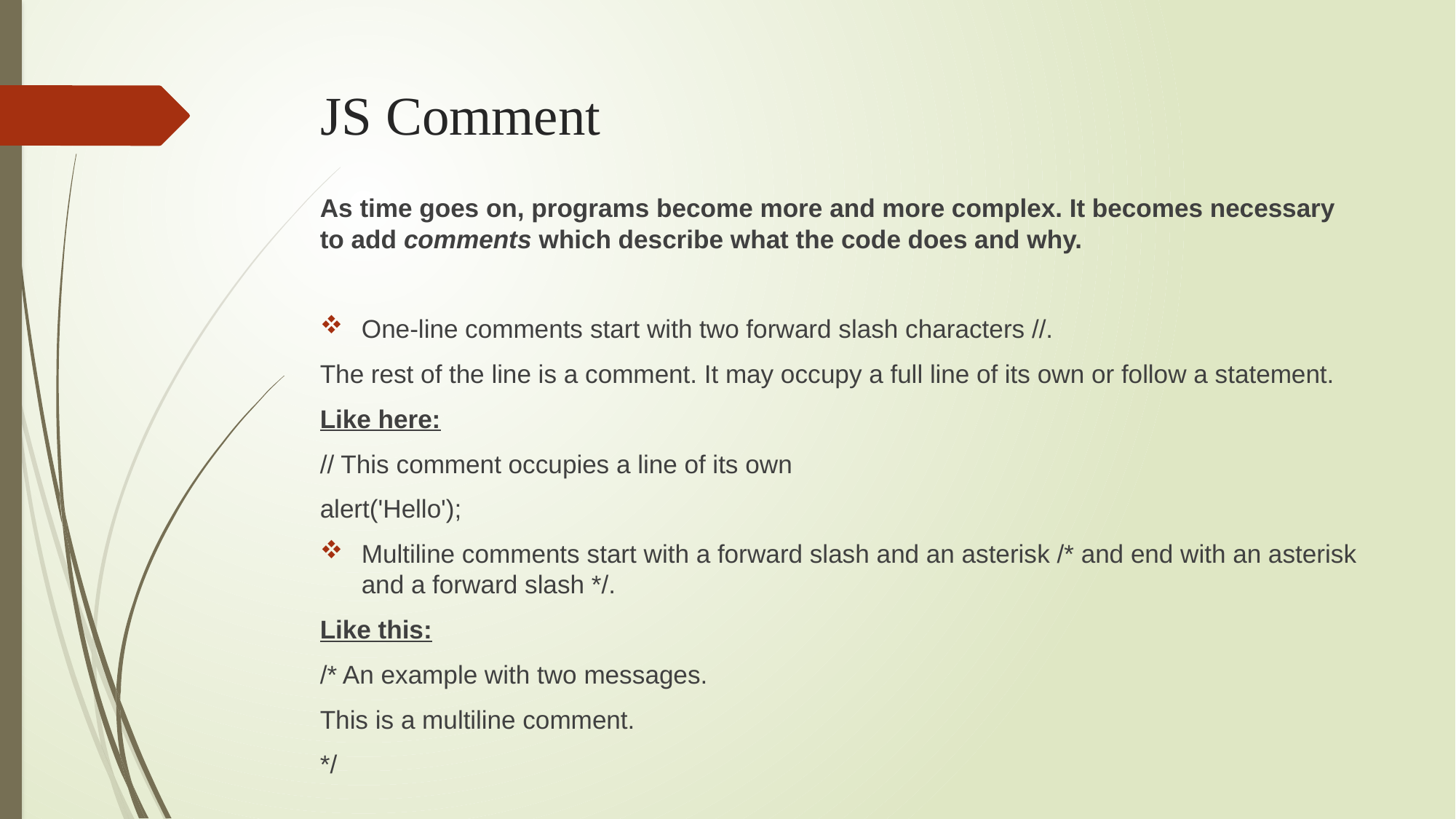

# JS Comment
As time goes on, programs become more and more complex. It becomes necessary to add comments which describe what the code does and why.

One-line comments start with two forward slash characters //.
The rest of the line is a comment. It may occupy a full line of its own or follow a statement.
Like here:
// This comment occupies a line of its own
alert('Hello');
Multiline comments start with a forward slash and an asterisk /* and end with an asterisk and a forward slash */.
Like this:
/* An example with two messages.
This is a multiline comment.
*/